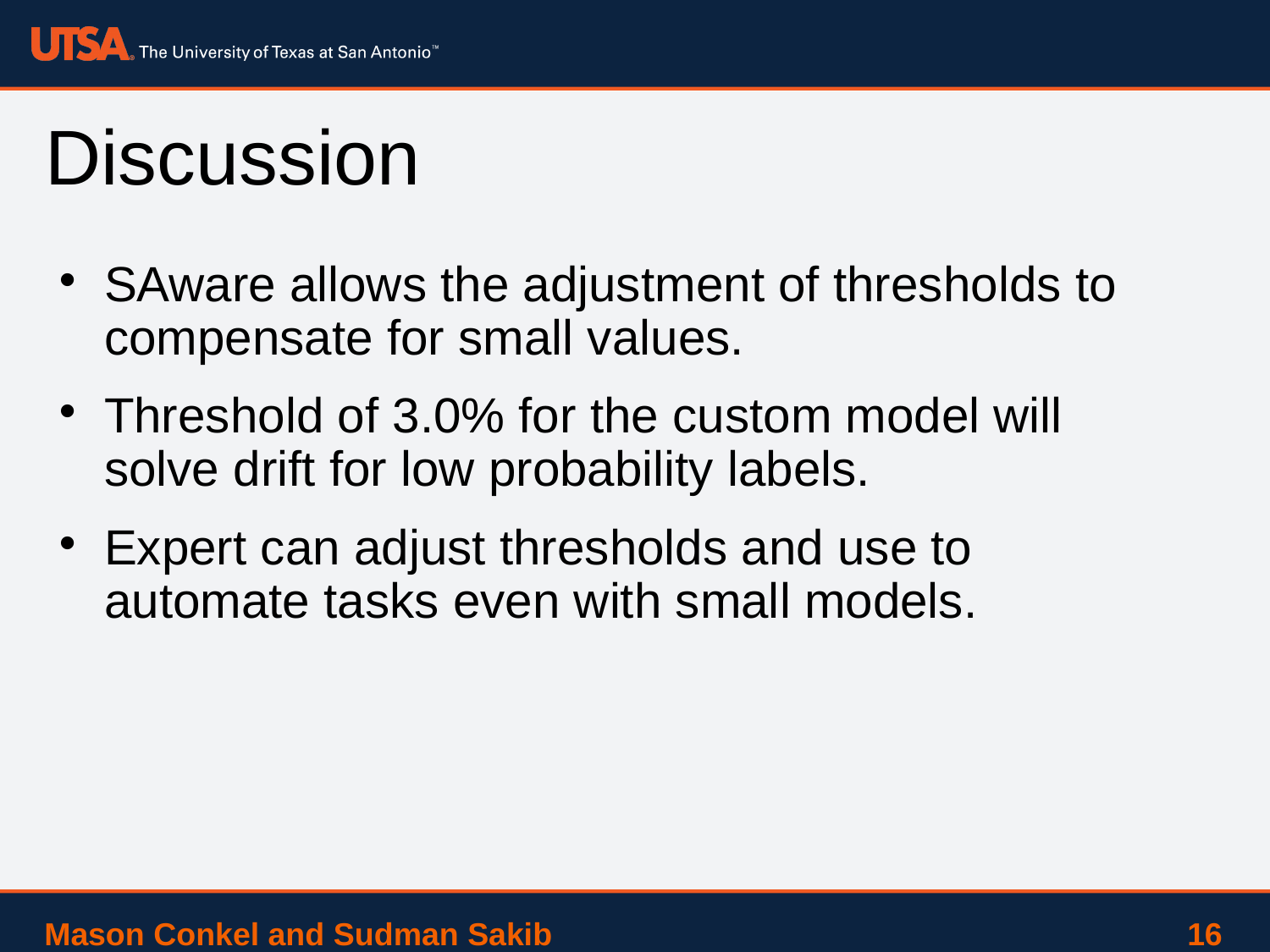

# Discussion
SAware allows the adjustment of thresholds to compensate for small values.
Threshold of 3.0% for the custom model will solve drift for low probability labels.
Expert can adjust thresholds and use to automate tasks even with small models.

Mason Conkel and Sudman Sakib 					16